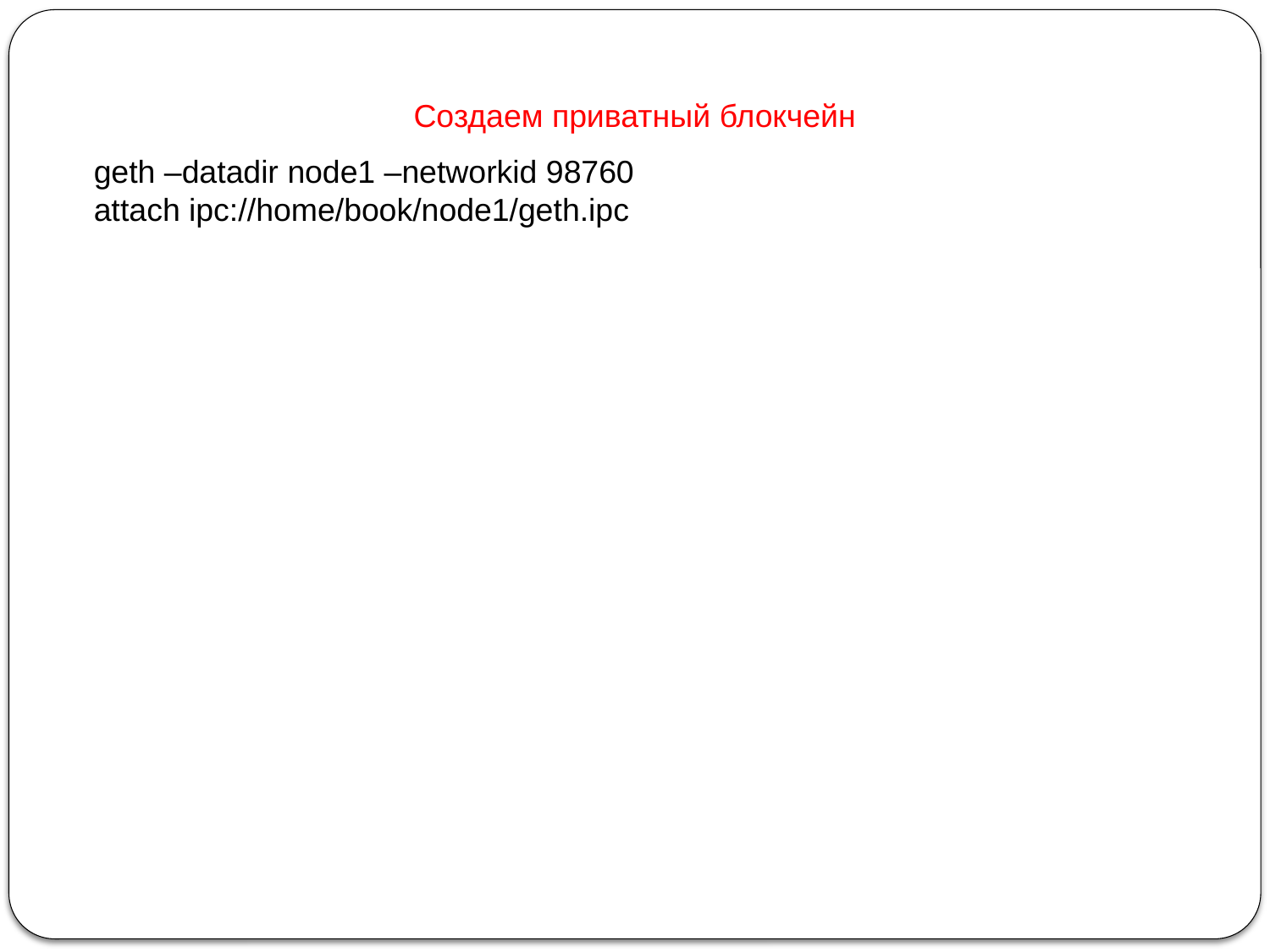

Создаем приватный блокчейн
geth –datadir node1 –networkid 98760
attach ipc://home/book/node1/geth.ipc